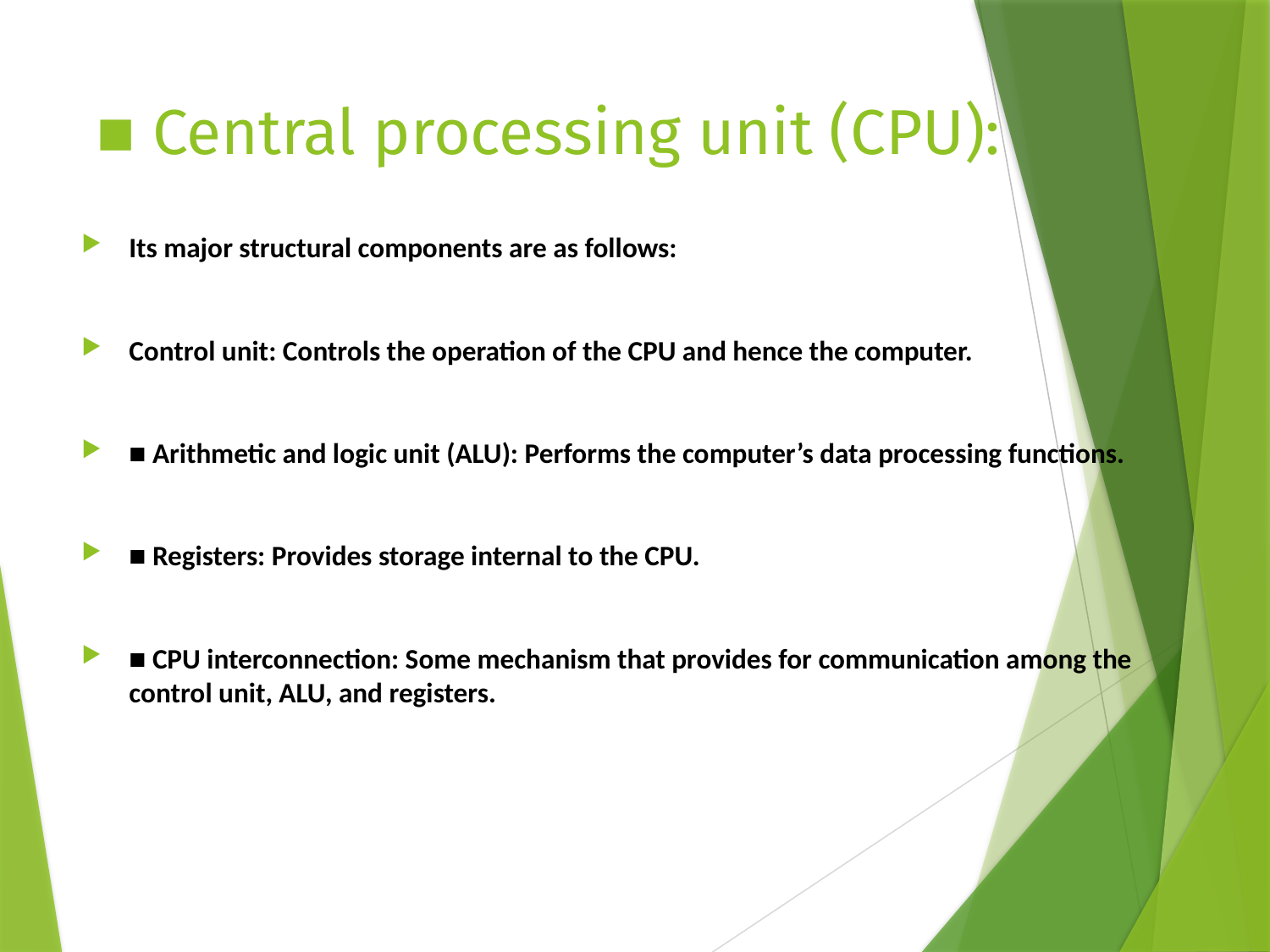

# ■ Central processing unit (CPU):

Its major structural components are as follows:

Control unit: Controls the operation of the CPU and hence the computer.

■ Arithmetic and logic unit (ALU): Performs the computer’s data processing functions.

■ Registers: Provides storage internal to the CPU.

■ CPU interconnection: Some mechanism that provides for communication among the control unit, ALU, and registers.